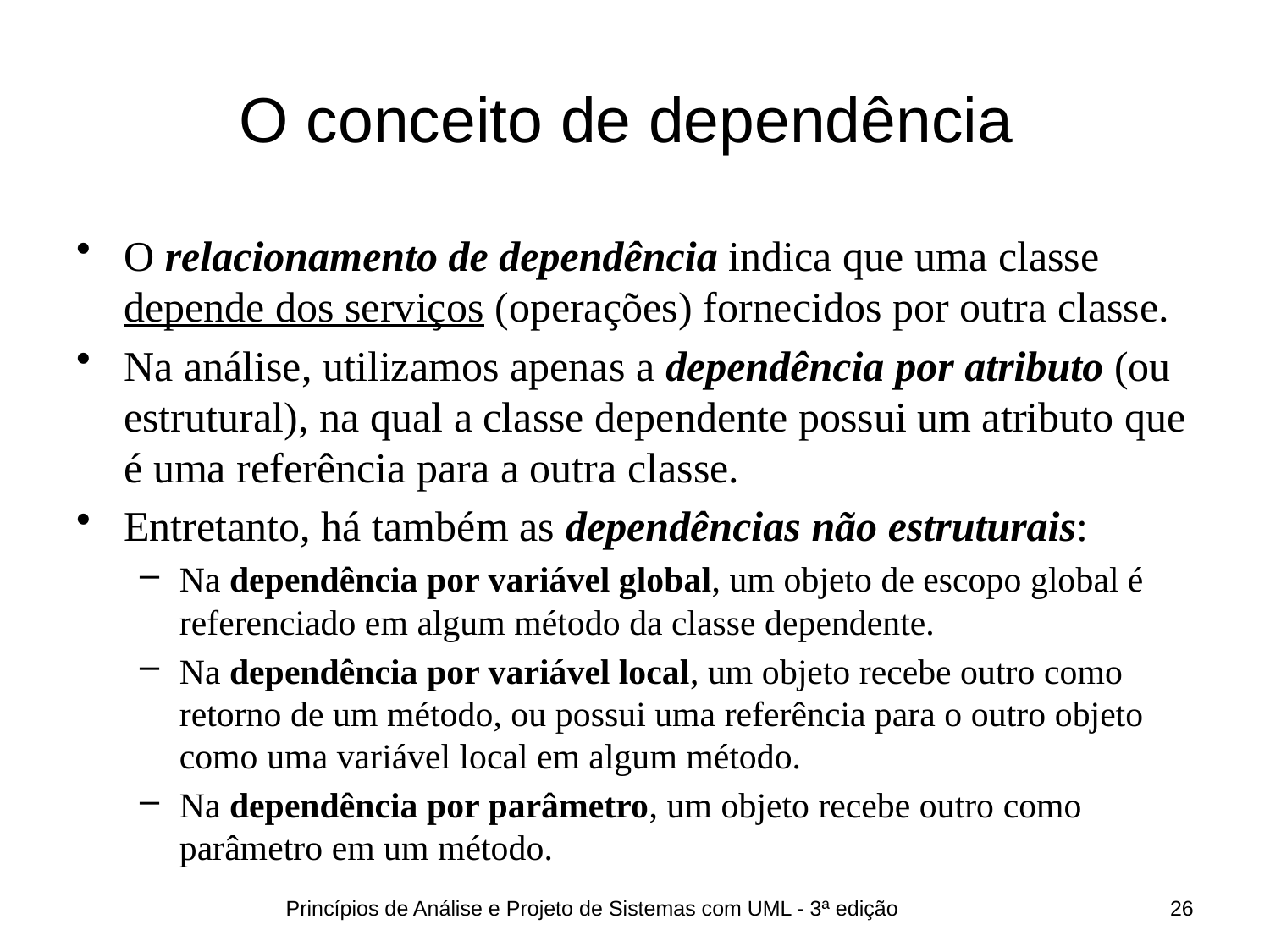

# O conceito de dependência
O relacionamento de dependência indica que uma classe depende dos serviços (operações) fornecidos por outra classe.
Na análise, utilizamos apenas a dependência por atributo (ou estrutural), na qual a classe dependente possui um atributo que é uma referência para a outra classe.
Entretanto, há também as dependências não estruturais:
Na dependência por variável global, um objeto de escopo global é referenciado em algum método da classe dependente.
Na dependência por variável local, um objeto recebe outro como retorno de um método, ou possui uma referência para o outro objeto como uma variável local em algum método.
Na dependência por parâmetro, um objeto recebe outro como parâmetro em um método.
Princípios de Análise e Projeto de Sistemas com UML - 3ª edição
26